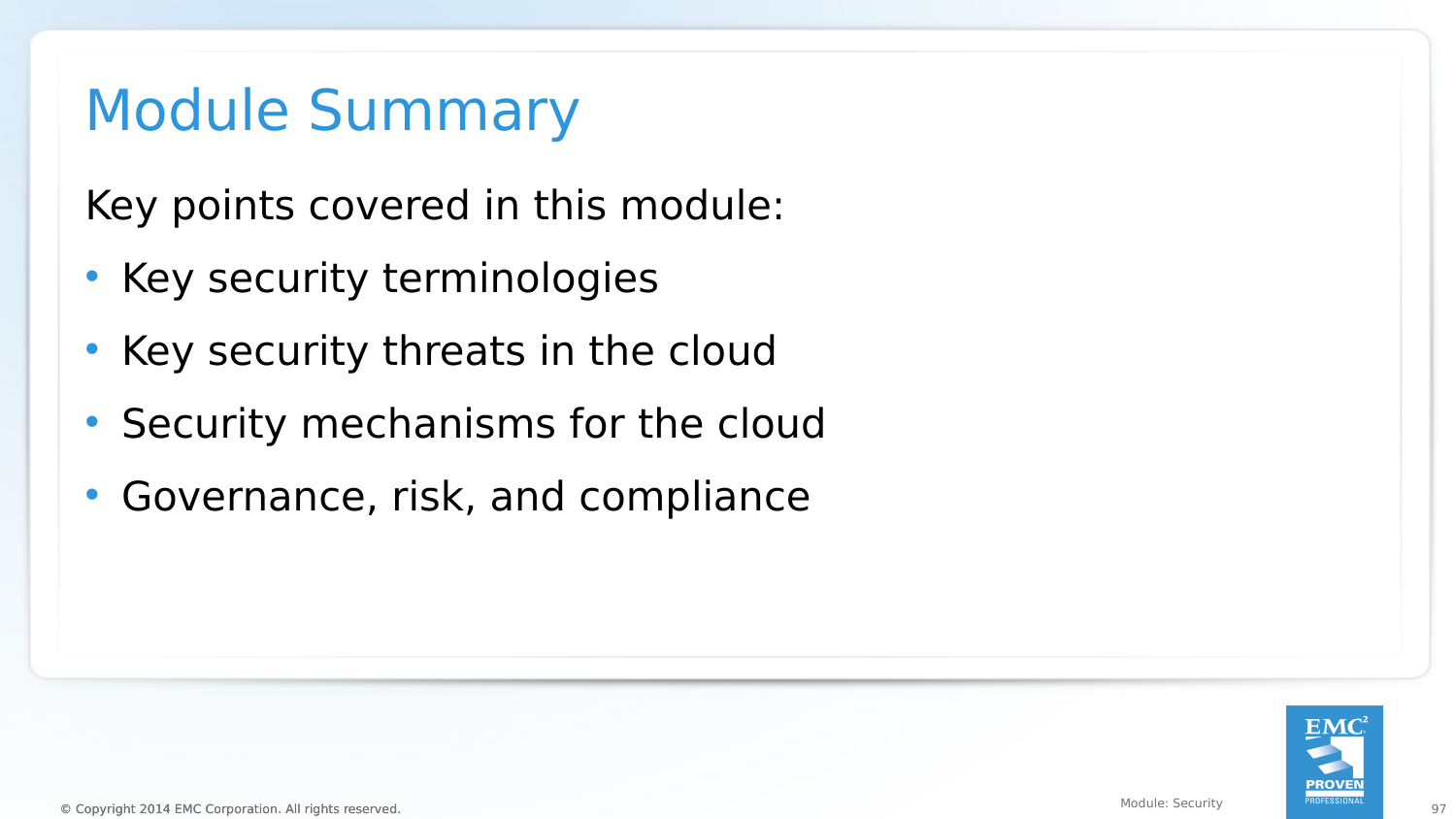

# Module Summary
Key points covered in this module:
Key security terminologies
Key security threats in the cloud
Security mechanisms for the cloud
Governance, risk, and compliance

Module: Security